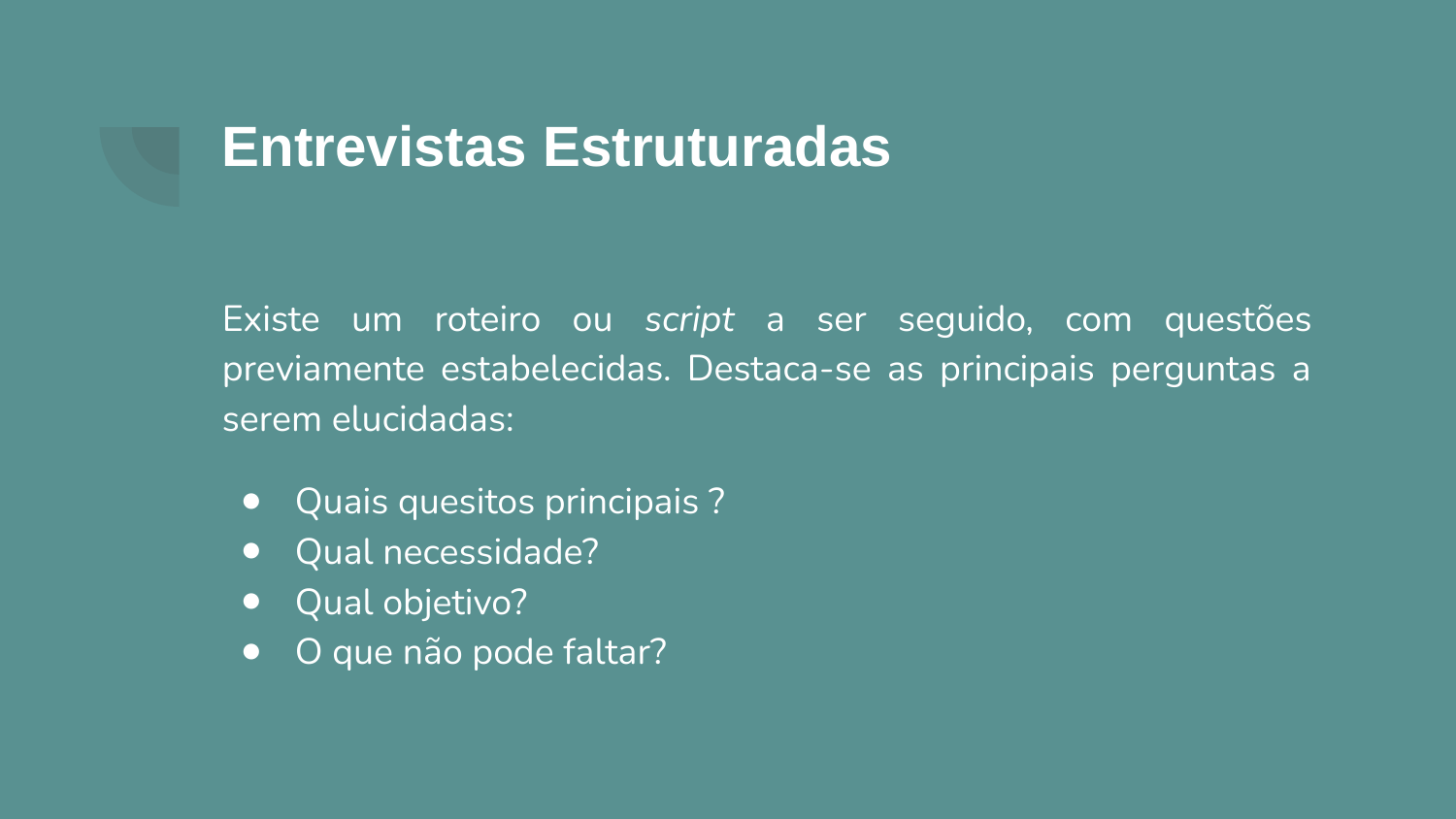

# Entrevistas Estruturadas

Existe um roteiro ou script a ser seguido, com questões previamente estabelecidas. Destaca-se as principais perguntas a serem elucidadas:
Quais quesitos principais ?
Qual necessidade?
Qual objetivo?
O que não pode faltar?